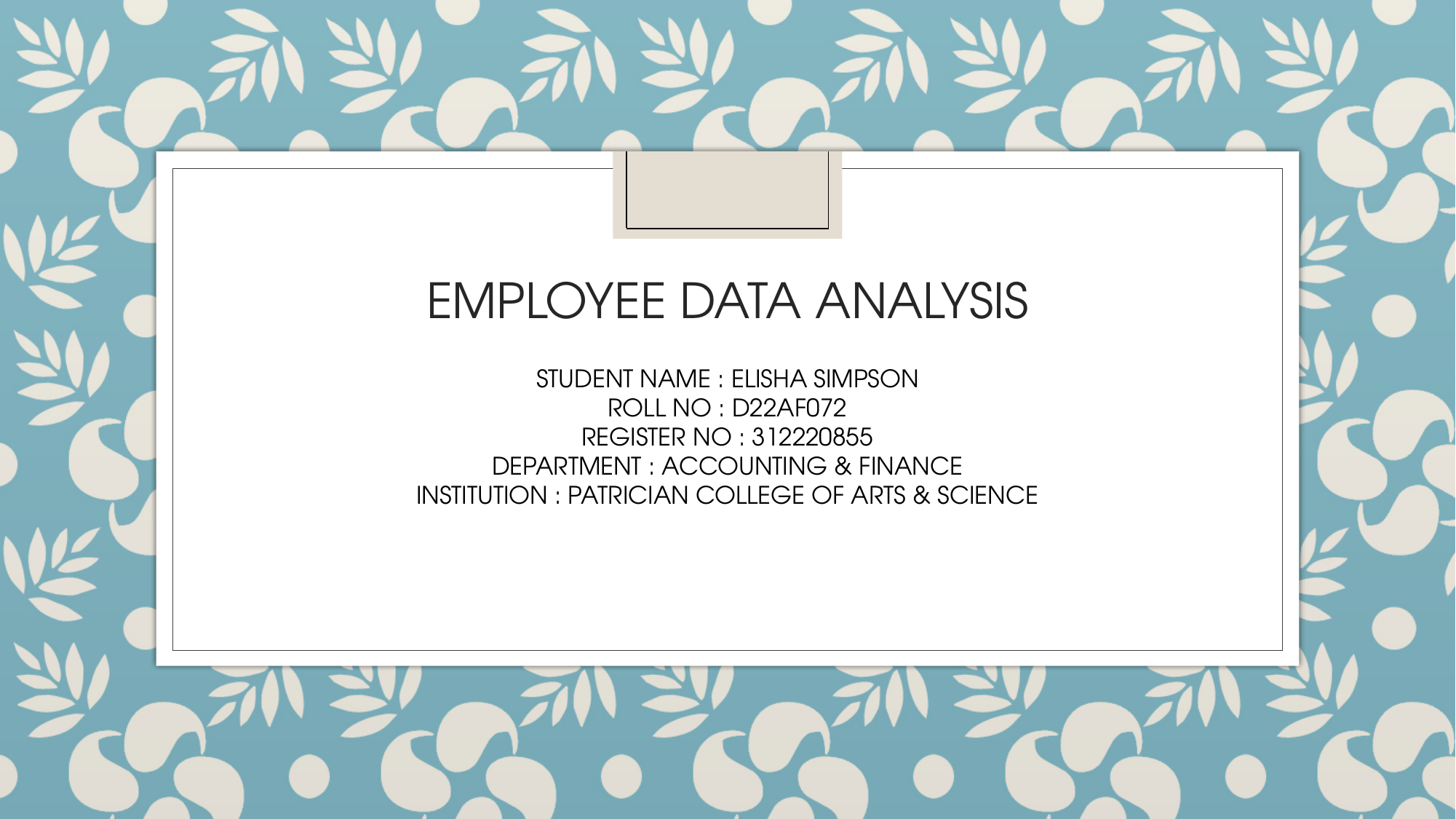

# EMPLOYEE DATA ANALYSIS
STUDENT NAME : ELISHA SIMPSON
ROLL NO : D22AF072
REGISTER NO : 312220855
DEPARTMENT : ACCOUNTING & FINANCE
INSTITUTION : PATRICIAN COLLEGE OF ARTS & SCIENCE